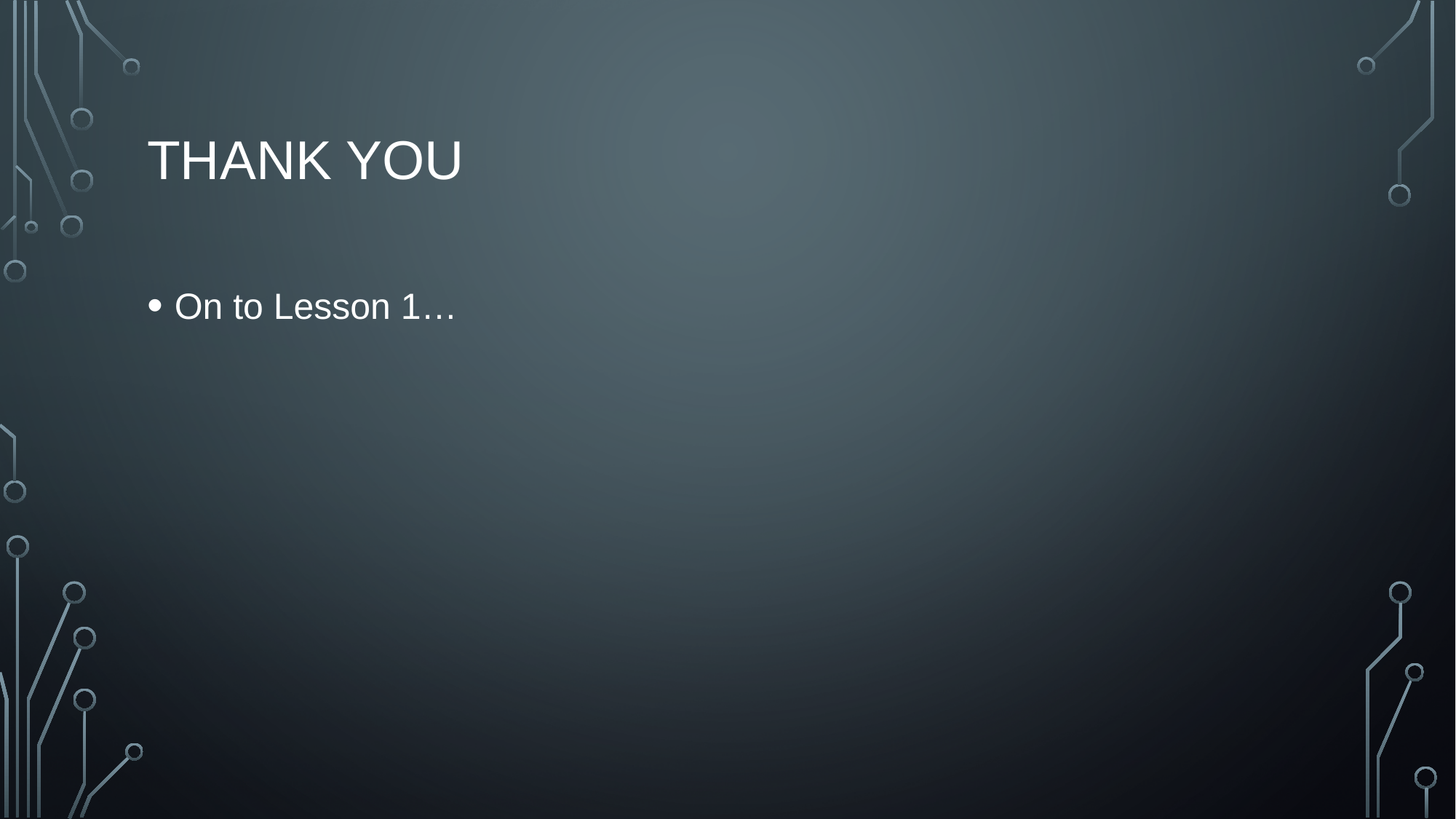

# Thank you
On to Lesson 1…